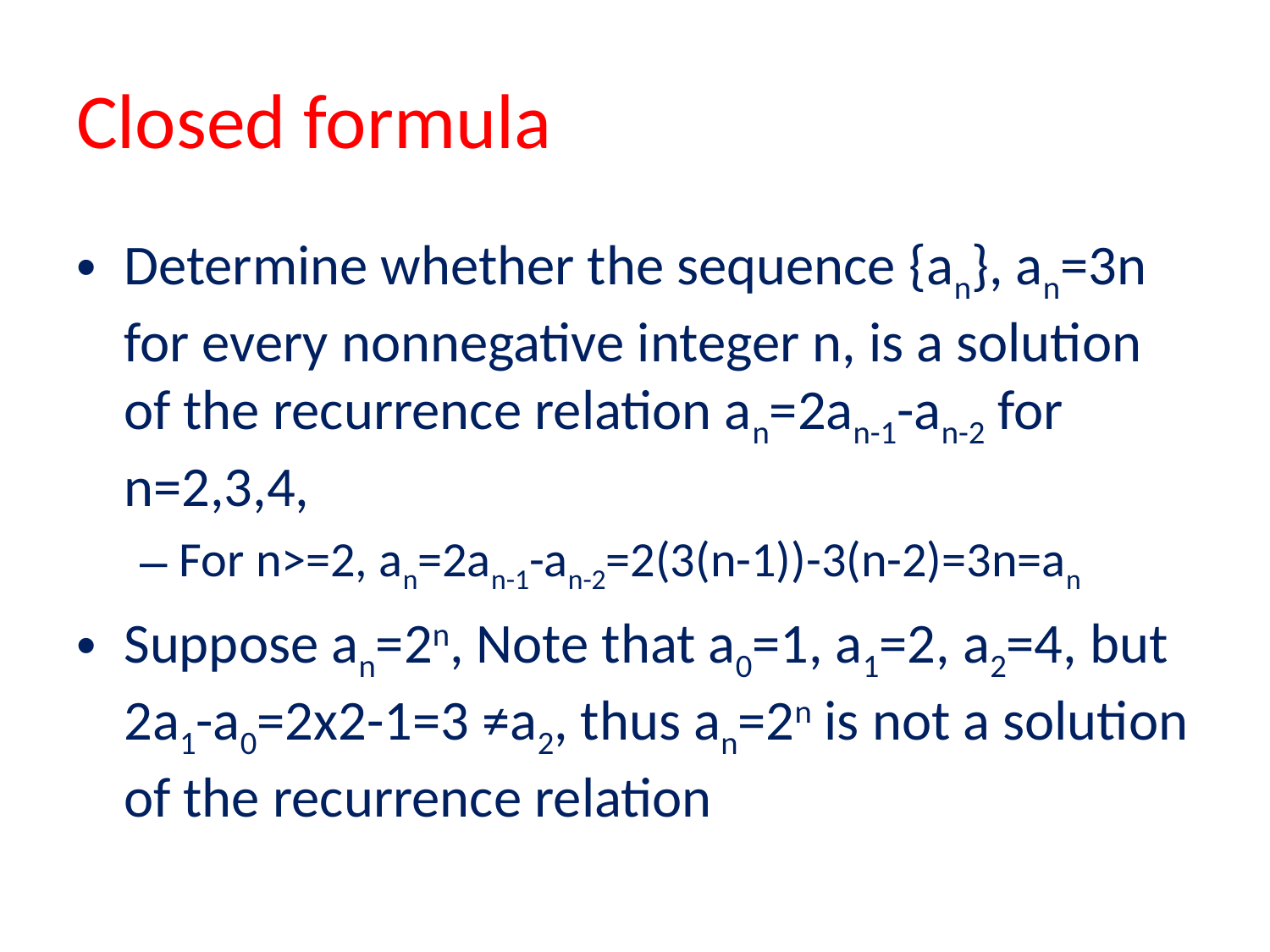

# Closed formula
Determine whether the sequence {an}, an=3n for every nonnegative integer n, is a solution of the recurrence relation an=2an-1-an-2 for n=2,3,4,
For n>=2, an=2an-1-an-2=2(3(n-1))-3(n-2)=3n=an
Suppose an=2n, Note that a0=1, a1=2, a2=4, but 2a1-a0=2x2-1=3 ≠a2, thus an=2n is not a solution of the recurrence relation
44